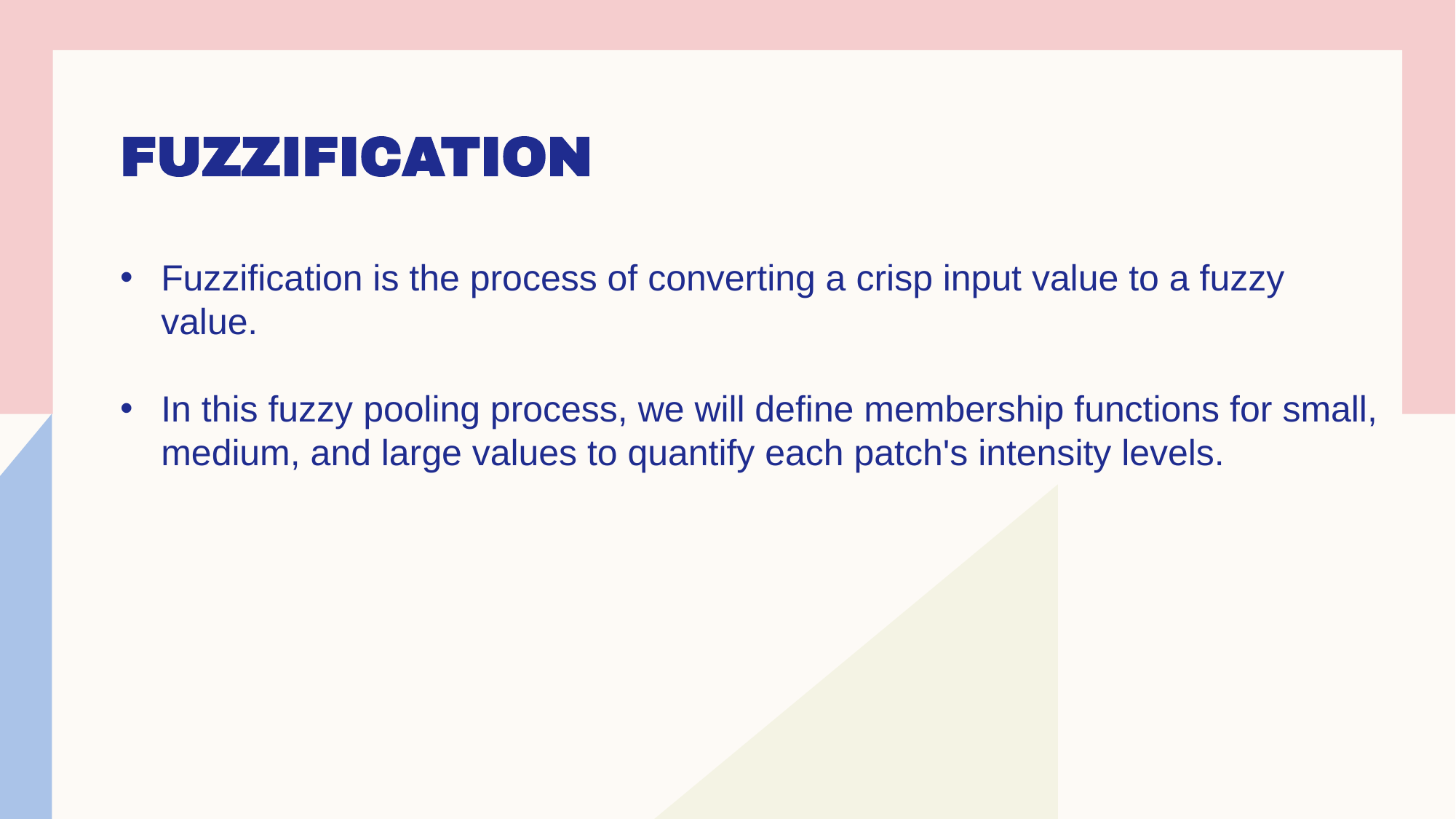

# Fuzzification
Fuzzification is the process of converting a crisp input value to a fuzzy value.

In this fuzzy pooling process, we will define membership functions for small, medium, and large values to quantify each patch's intensity levels.